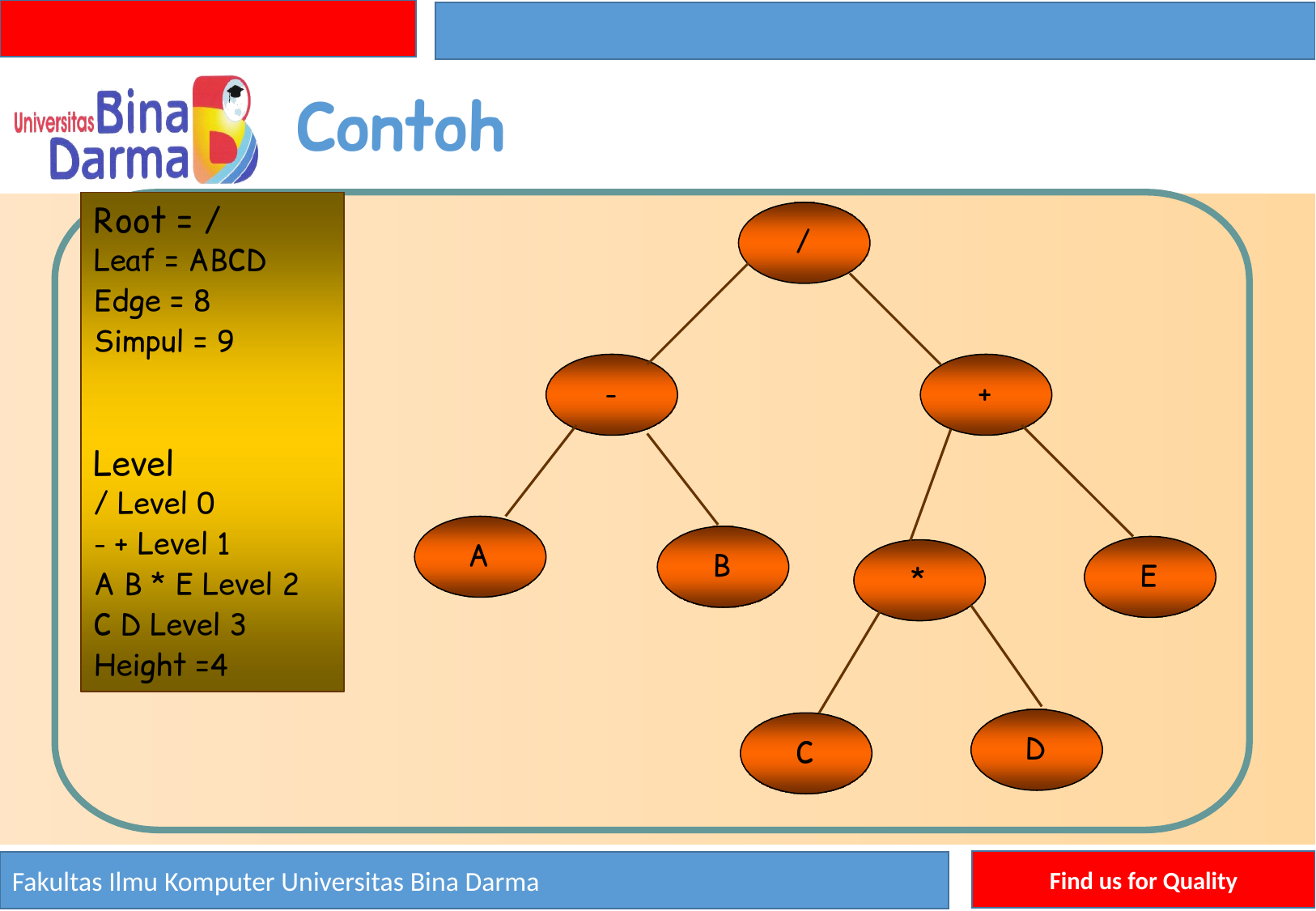

Contoh

Root = /
Leaf = ABCD
Edge = 8
Simpul = 9
Level
/ Level 0
- + Level 1
A B * E Level 2
C D Level 3
Height =4

/

-
+

A
B
E
*

D
C